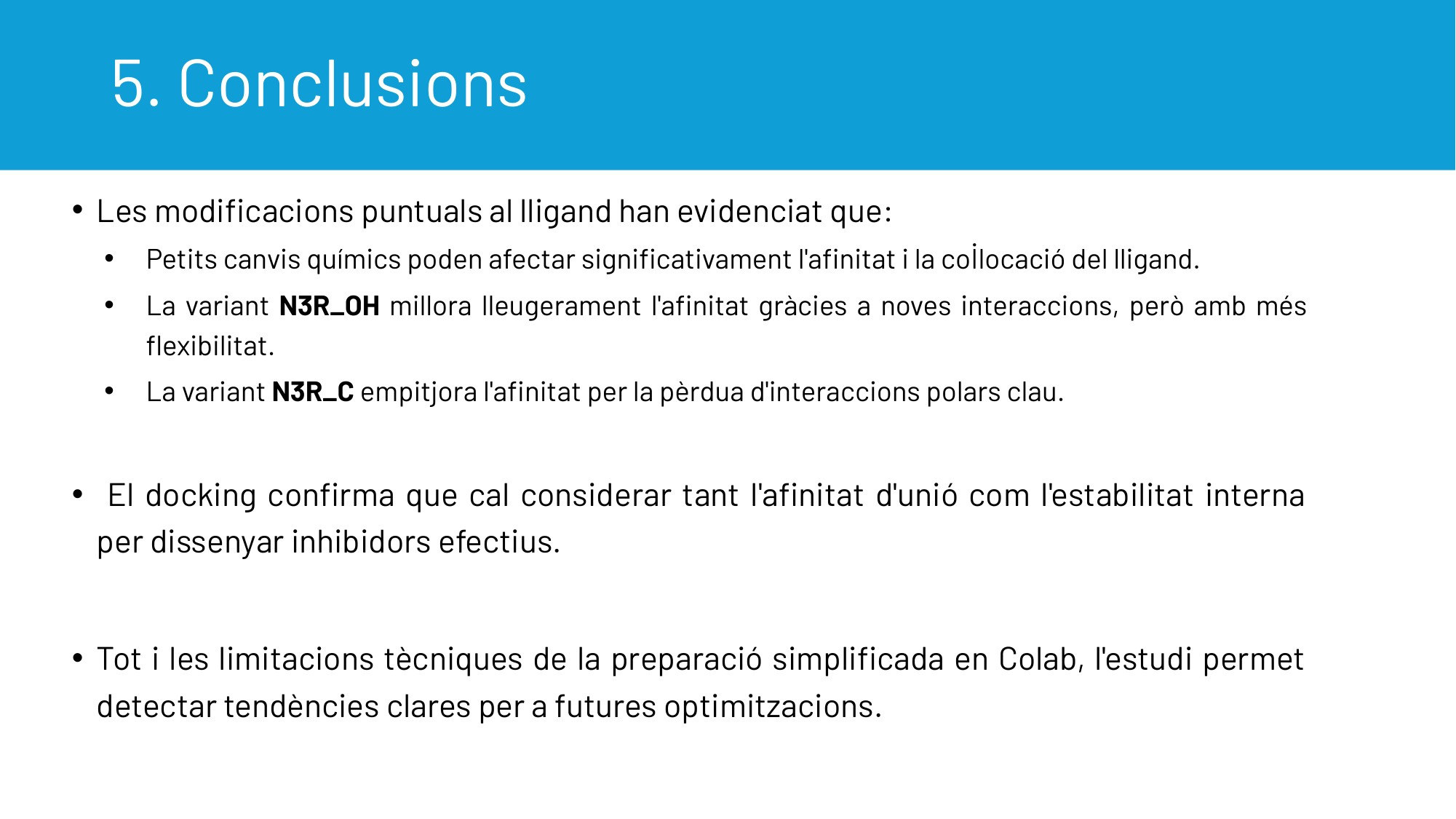

# 5. Conclusions
Les modificacions puntuals al lligand han evidenciat que:
Petits canvis químics poden afectar significativament l'afinitat i la col·locació del lligand.
La variant N3R_OH millora lleugerament l'afinitat gràcies a noves interaccions, però amb més flexibilitat.
La variant N3R_C empitjora l'afinitat per la pèrdua d'interaccions polars clau.

 El docking confirma que cal considerar tant l'afinitat d'unió com l'estabilitat interna per dissenyar inhibidors efectius.

Tot i les limitacions tècniques de la preparació simplificada en Colab, l'estudi permet detectar tendències clares per a futures optimitzacions.